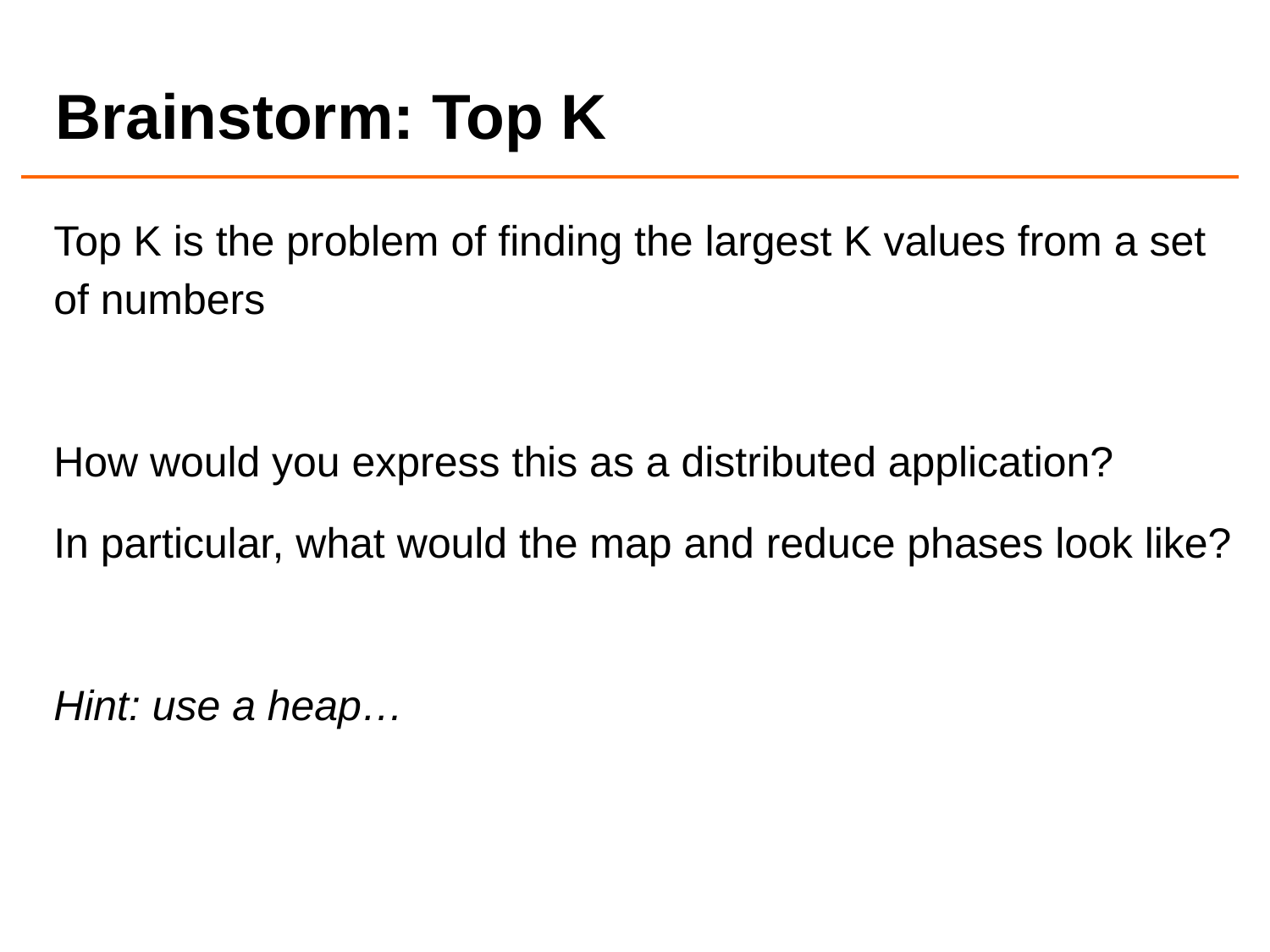

# Brainstorm: Top K
Top K is the problem of finding the largest K values from a set of numbers

How would you express this as a distributed application?
In particular, what would the map and reduce phases look like?

Hint: use a heap…
35